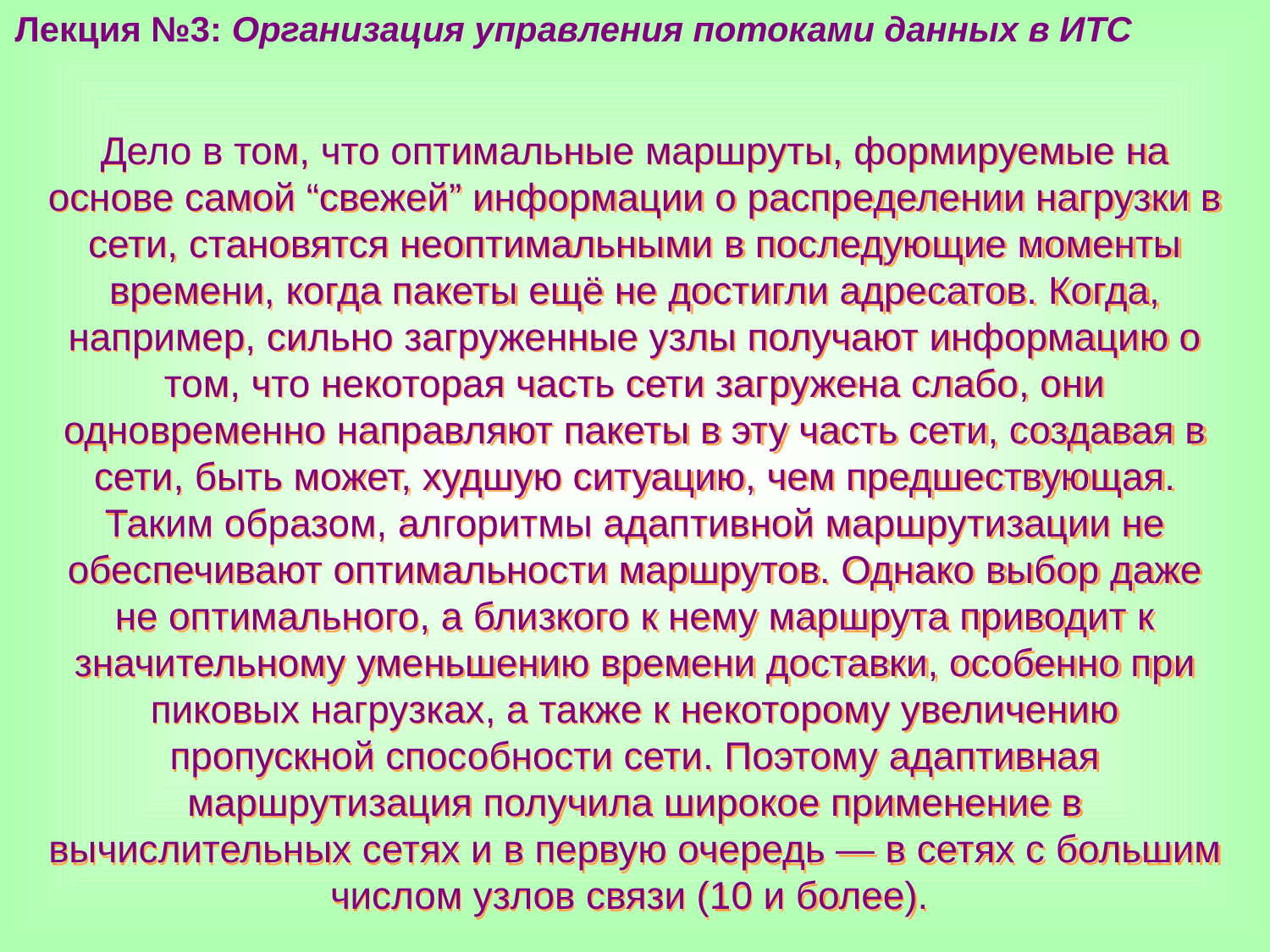

Лекция №3: Организация управления потоками данных в ИТС
Дело в том, что оптимальные маршруты, формируемые на основе самой “свежей” информации о распределении нагрузки в сети, становятся неоптимальными в последующие моменты времени, когда пакеты ещё не достигли адресатов. Когда, например, сильно загруженные узлы получают информацию о том, что некоторая часть сети загружена слабо, они одновременно направляют пакеты в эту часть сети, создавая в сети, быть может, худшую ситуацию, чем предшествующая. Таким образом, алгоритмы адаптивной маршрутизации не обеспечивают оптимальности маршрутов. Однако выбор даже не оптимального, а близкого к нему маршрута приводит к значительному уменьшению времени доставки, особенно при пиковых нагрузках, а также к некоторому увеличению пропускной способности сети. Поэтому адаптивная маршрутизация получила широкое применение в вычислительных сетях и в первую очередь — в сетях с большим числом узлов связи (10 и более).